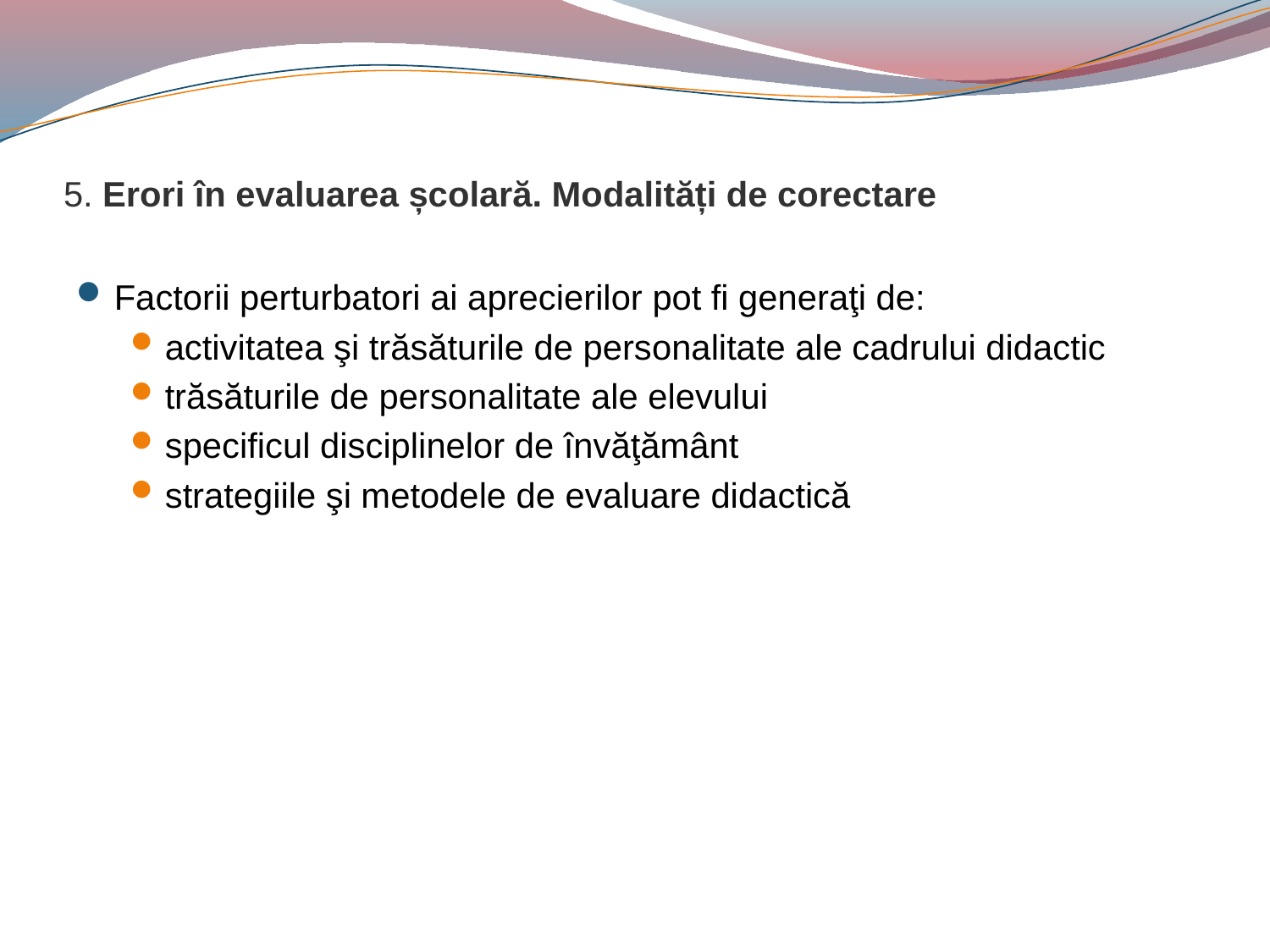

# 5. Erori în evaluarea școlară. Modalități de corectare
Factorii perturbatori ai aprecierilor pot fi generaţi de:
activitatea şi trăsăturile de personalitate ale cadrului didactic
trăsăturile de personalitate ale elevului
specificul disciplinelor de învăţământ
strategiile şi metodele de evaluare didactică